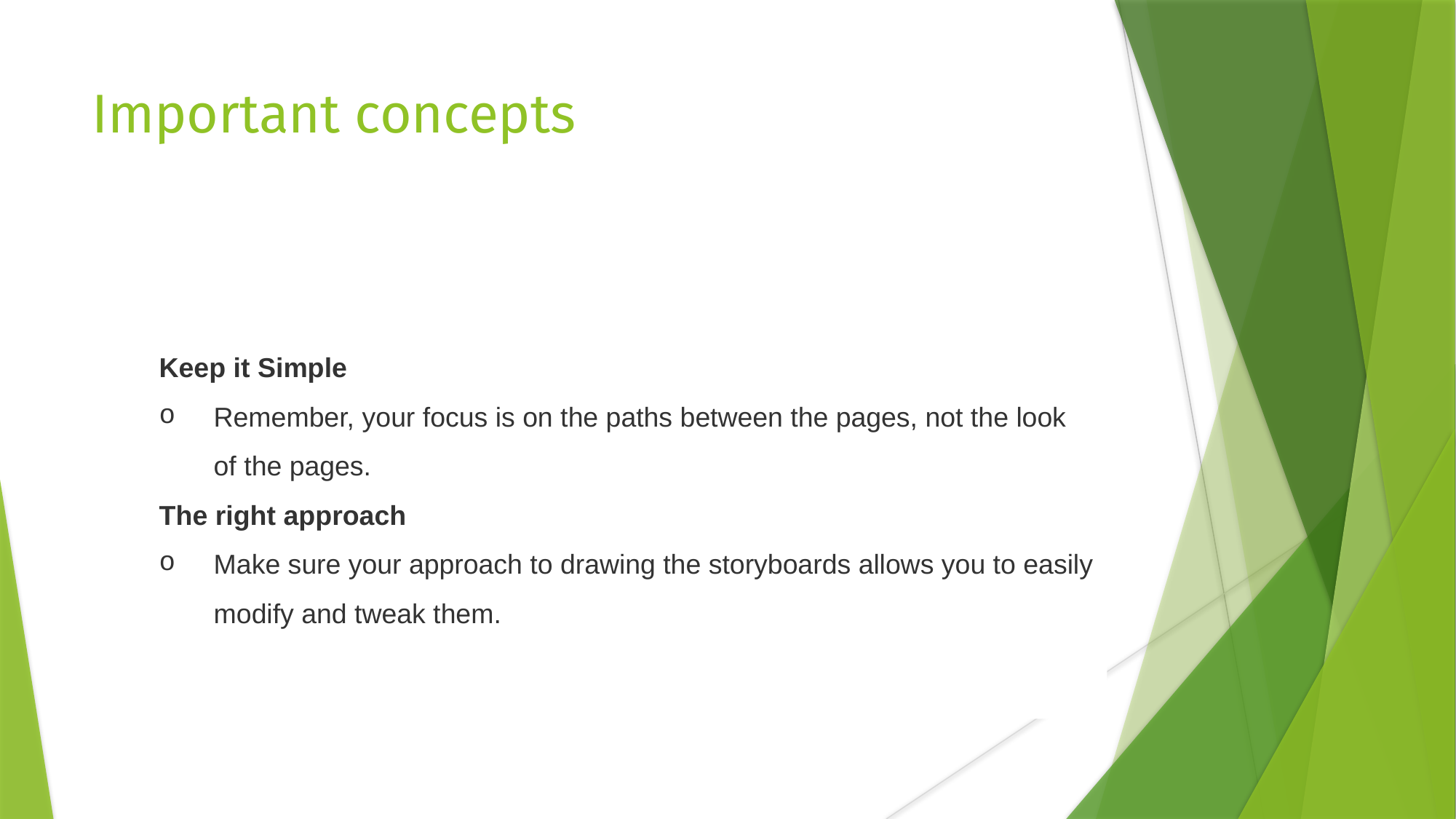

# Important concepts

Keep it Simple
Remember, your focus is on the paths between the pages, not the look of the pages.
The right approach
Make sure your approach to drawing the storyboards allows you to easily modify and tweak them.